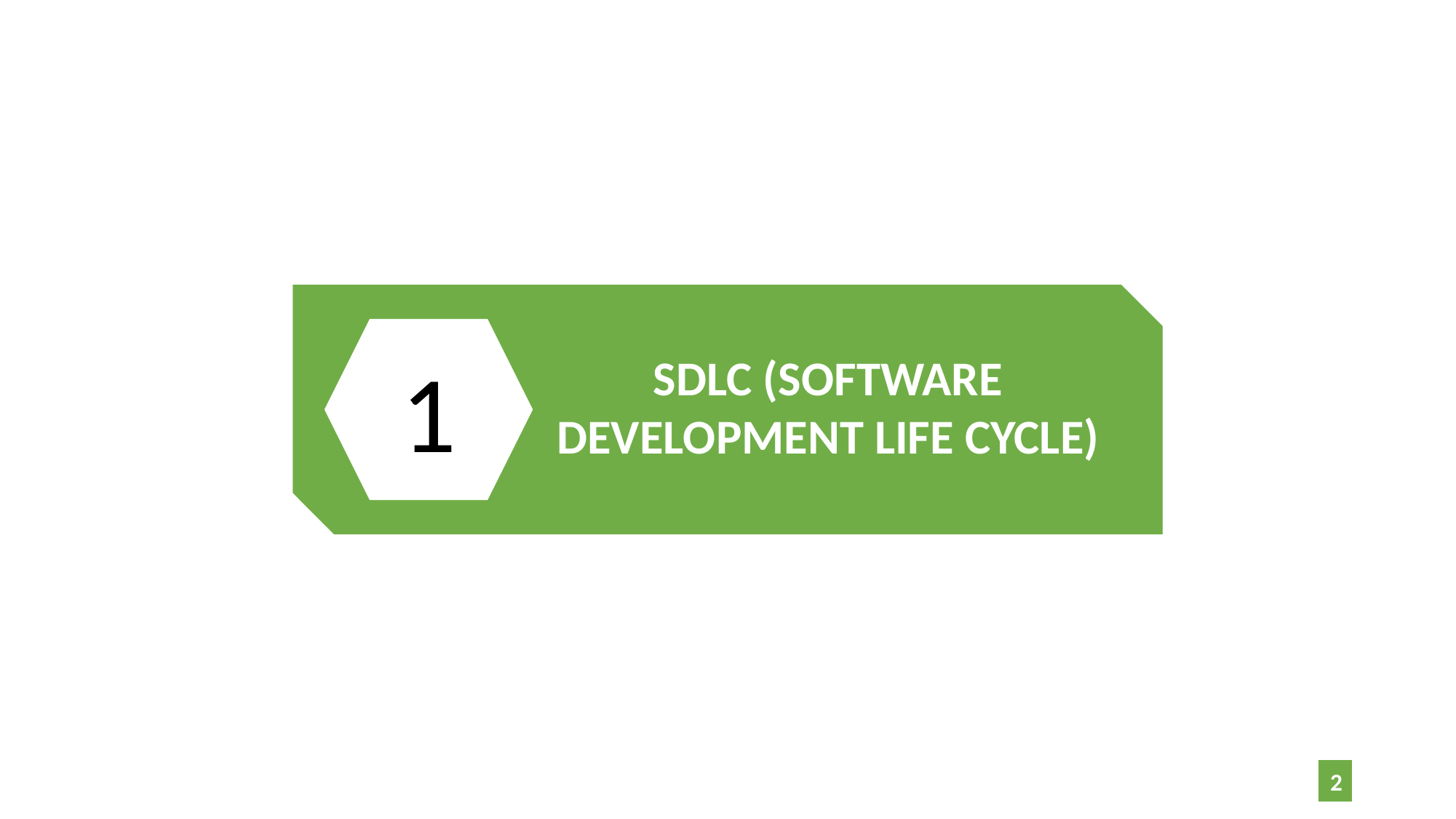

1
SDLC (SOFTWARE DEVELOPMENT LIFE CYCLE)
2